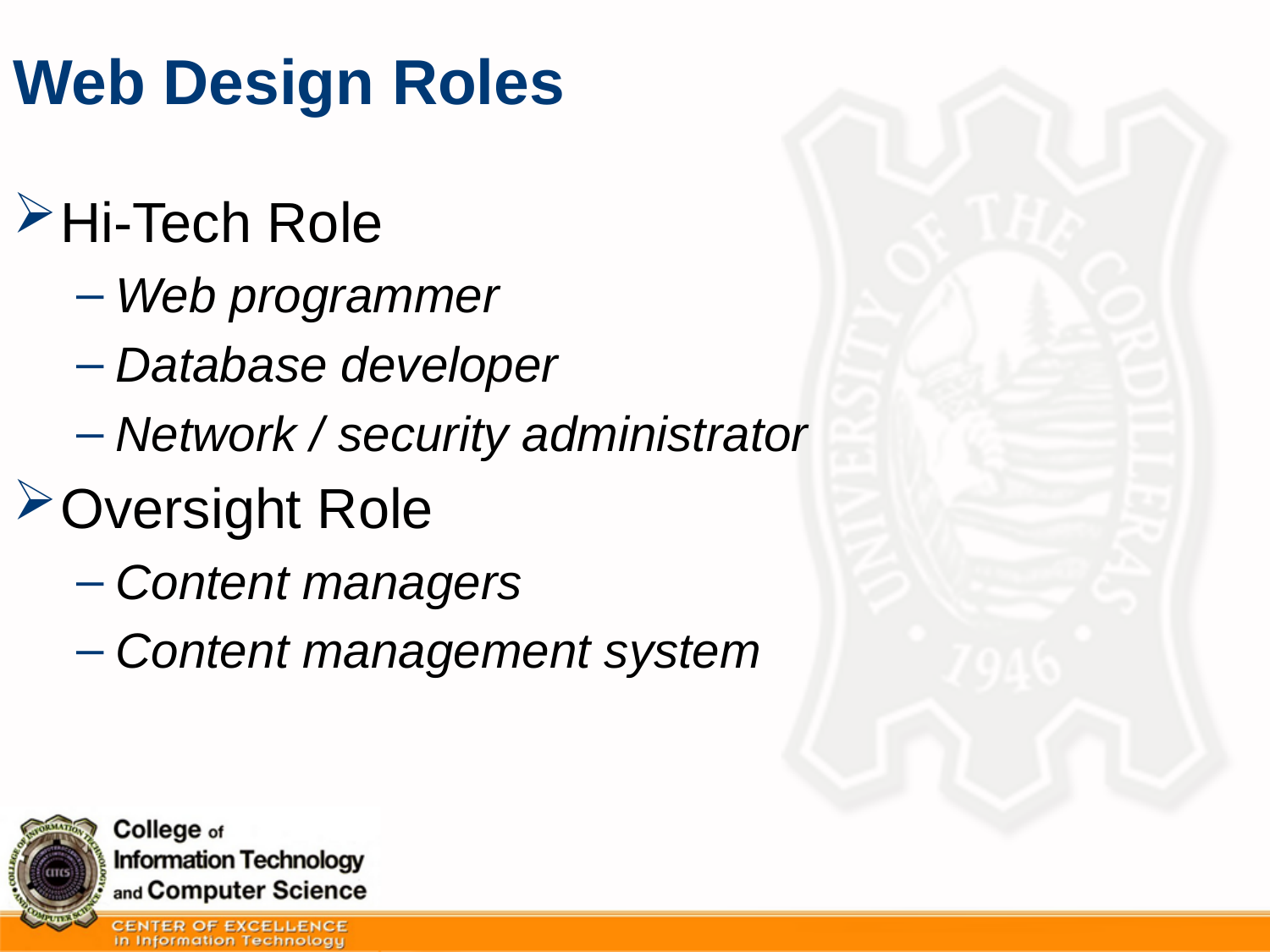

# Web Design Roles
Hi-Tech Role
Web programmer
Database developer
Network / security administrator
Oversight Role
Content managers
Content management system